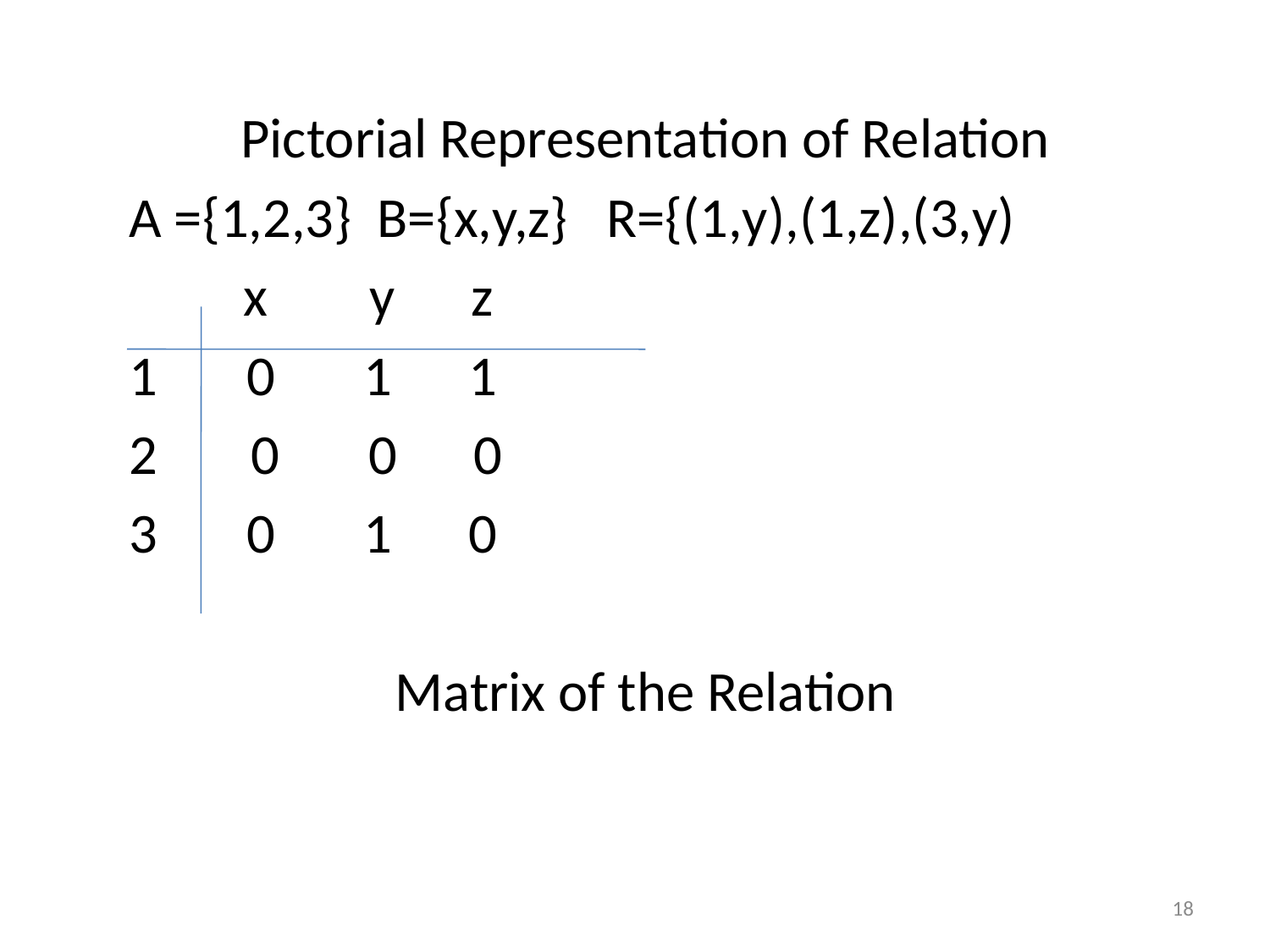

Pictorial Representation of Relation
A ={1,2,3}  B={x,y,z}   R={(1,y),(1,z),(3,y)
         x        y      z
1       0       1      1
    0       0      0
3       0       1      0

Matrix of the Relation

18